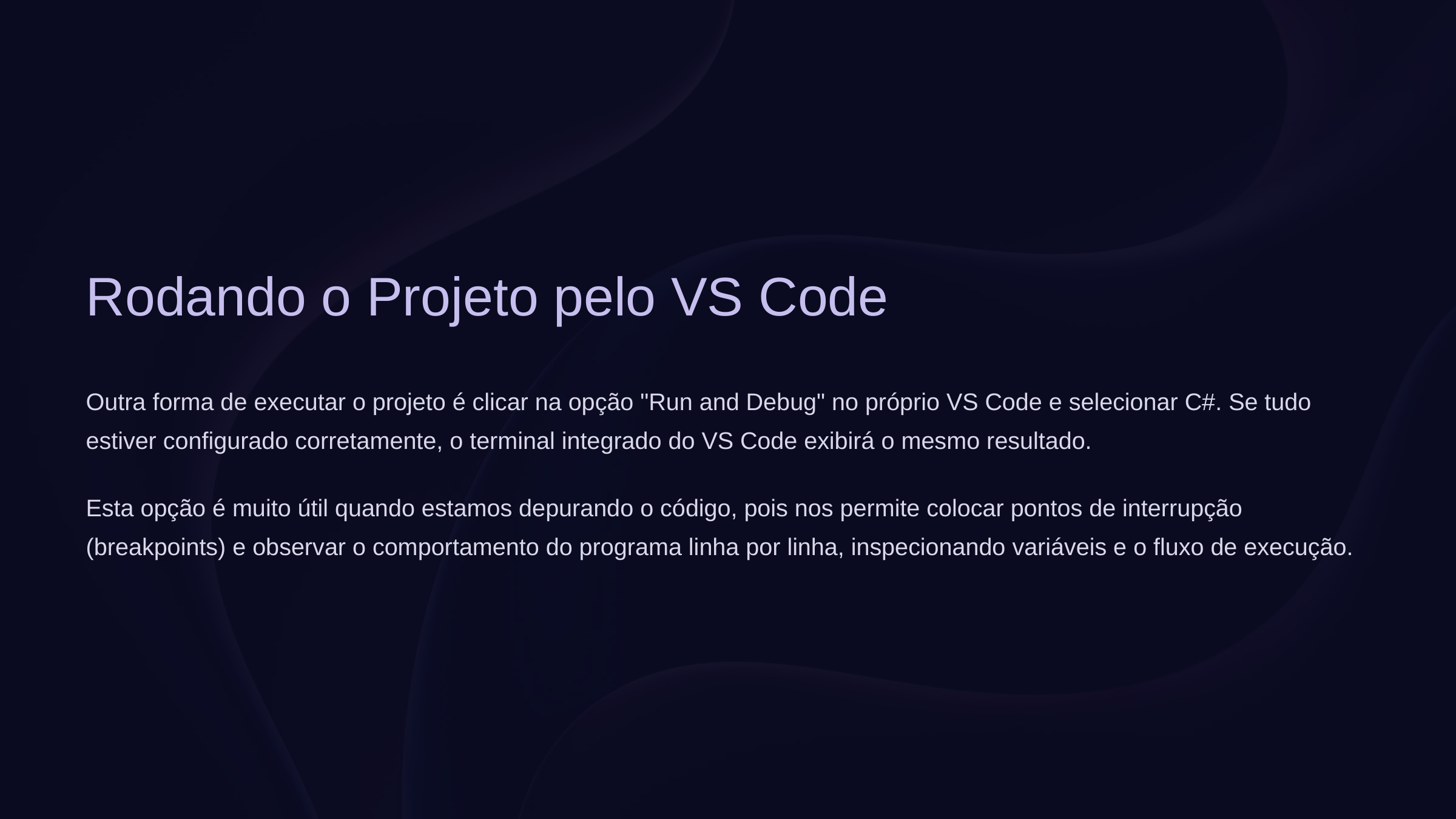

Rodando o Projeto pelo VS Code
Outra forma de executar o projeto é clicar na opção "Run and Debug" no próprio VS Code e selecionar C#. Se tudo estiver configurado corretamente, o terminal integrado do VS Code exibirá o mesmo resultado.
Esta opção é muito útil quando estamos depurando o código, pois nos permite colocar pontos de interrupção (breakpoints) e observar o comportamento do programa linha por linha, inspecionando variáveis e o fluxo de execução.